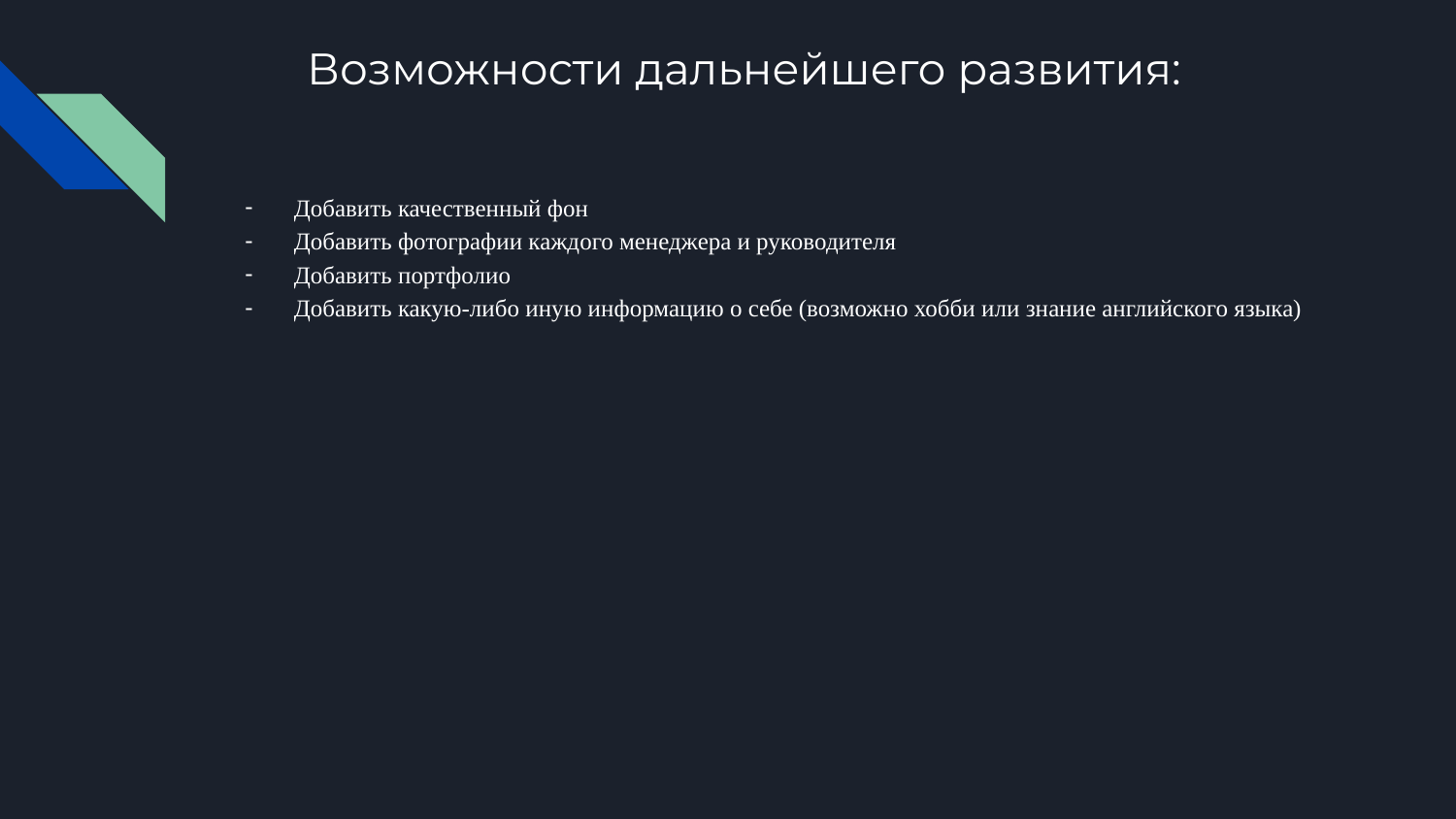

# Возможности дальнейшего развития:
Добавить качественный фон
Добавить фотографии каждого менеджера и руководителя
Добавить портфолио
Добавить какую-либо иную информацию о себе (возможно хобби или знание английского языка)